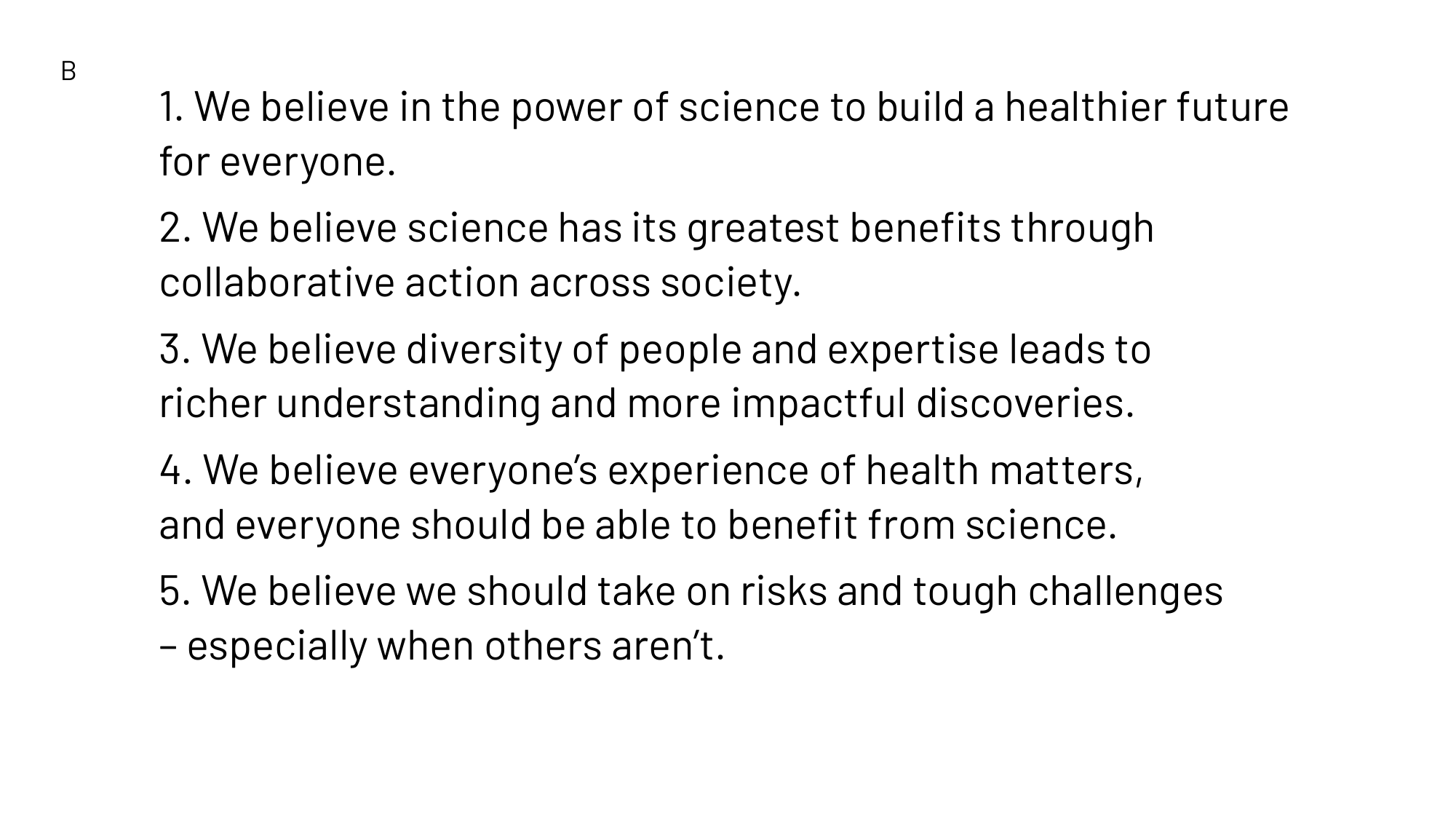

B
1. We believe in the power of science to build a healthier future for everyone.​
2. We believe science has its greatest benefits through collaborative action across society.
3. We believe diversity of people and expertise leads to richer understanding and more impactful discoveries.​
4. We believe everyone’s experience of health matters, and everyone should be able to benefit from science. ​
5. We believe we should take on risks and tough challenges – especially when others aren’t. ​